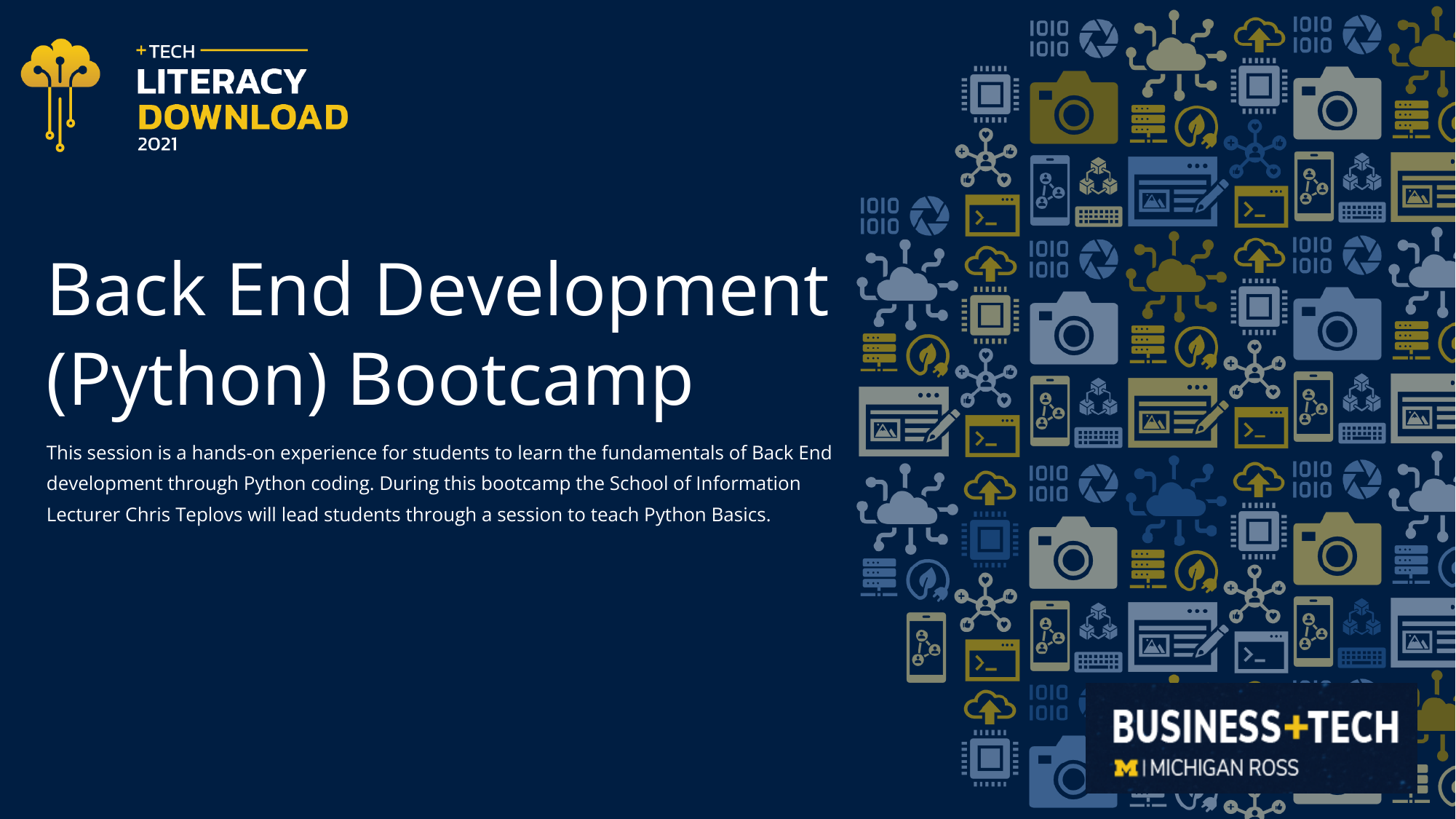

# Back End Development (Python) Bootcamp
This session is a hands-on experience for students to learn the fundamentals of Back End development through Python coding. During this bootcamp the School of Information Lecturer Chris Teplovs will lead students through a session to teach Python Basics.